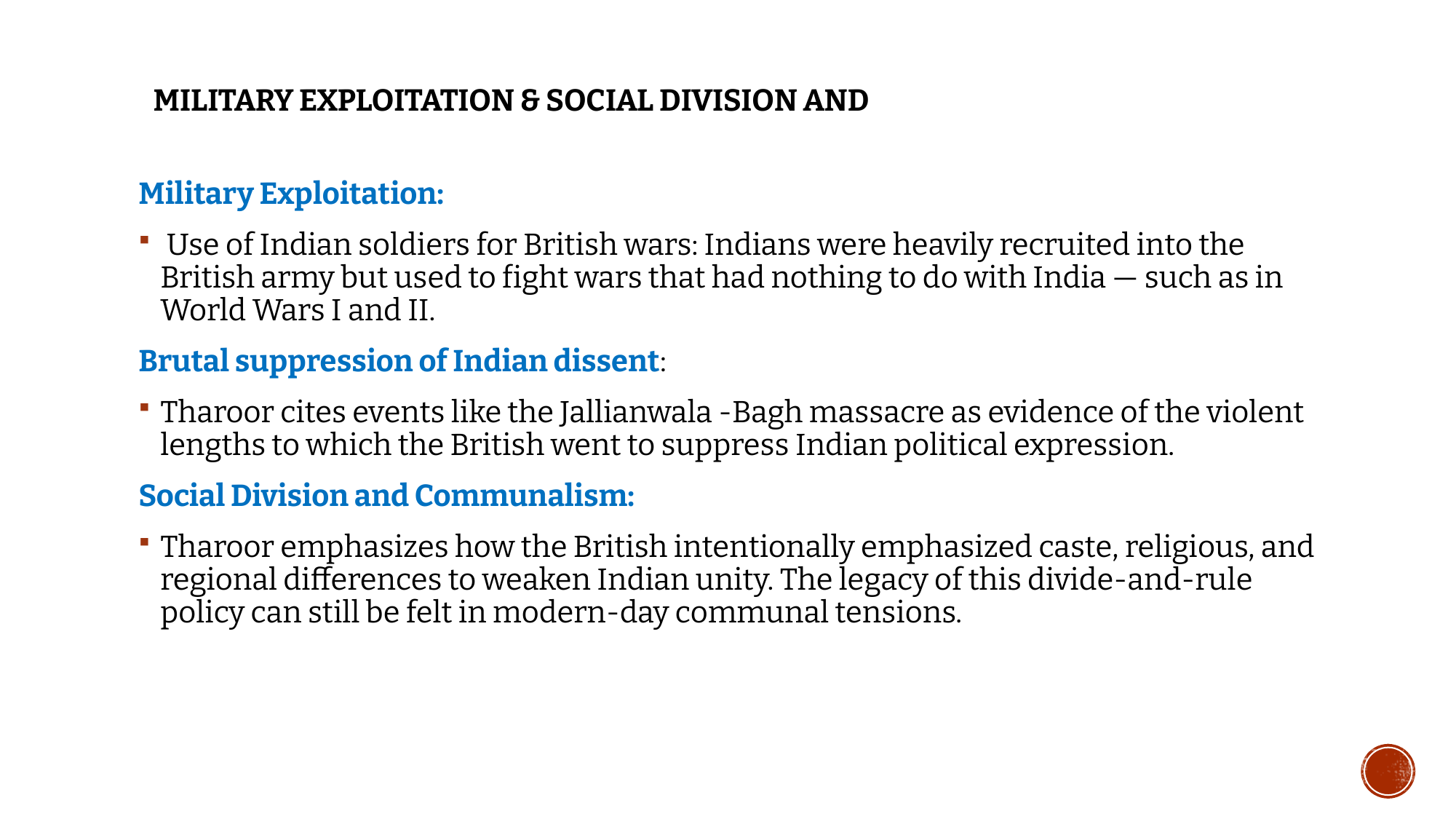

# Military Exploitation & Social Division and
Military Exploitation:
 Use of Indian soldiers for British wars: Indians were heavily recruited into the British army but used to fight wars that had nothing to do with India — such as in World Wars I and II.
Brutal suppression of Indian dissent:
Tharoor cites events like the Jallianwala -Bagh massacre as evidence of the violent lengths to which the British went to suppress Indian political expression.
Social Division and Communalism:
Tharoor emphasizes how the British intentionally emphasized caste, religious, and regional differences to weaken Indian unity. The legacy of this divide-and-rule policy can still be felt in modern-day communal tensions.